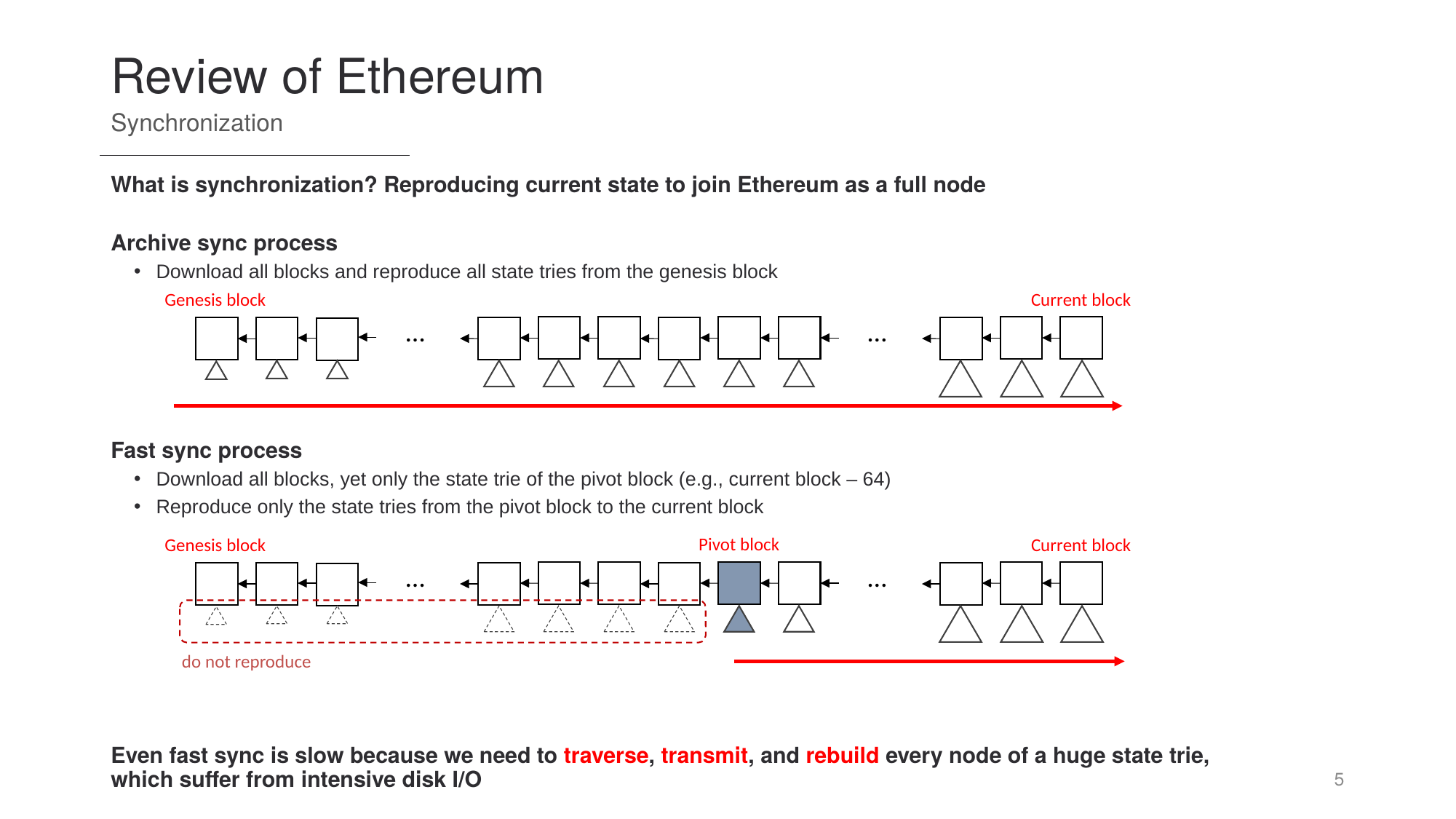

# Review of Ethereum
Synchronization
What is synchronization? Reproducing current state to join Ethereum as a full node

Archive sync process
Download all blocks and reproduce all state tries from the genesis block

Fast sync process
Download all blocks, yet only the state trie of the pivot block (e.g., current block – 64)
Reproduce only the state tries from the pivot block to the current block

Even fast sync is slow because we need to traverse, transmit, and rebuild every node of a huge state trie, which suffer from intensive disk I/O

Current block
Genesis block
…
…

Pivot block
Current block
Genesis block
…
…

do not reproduce
5